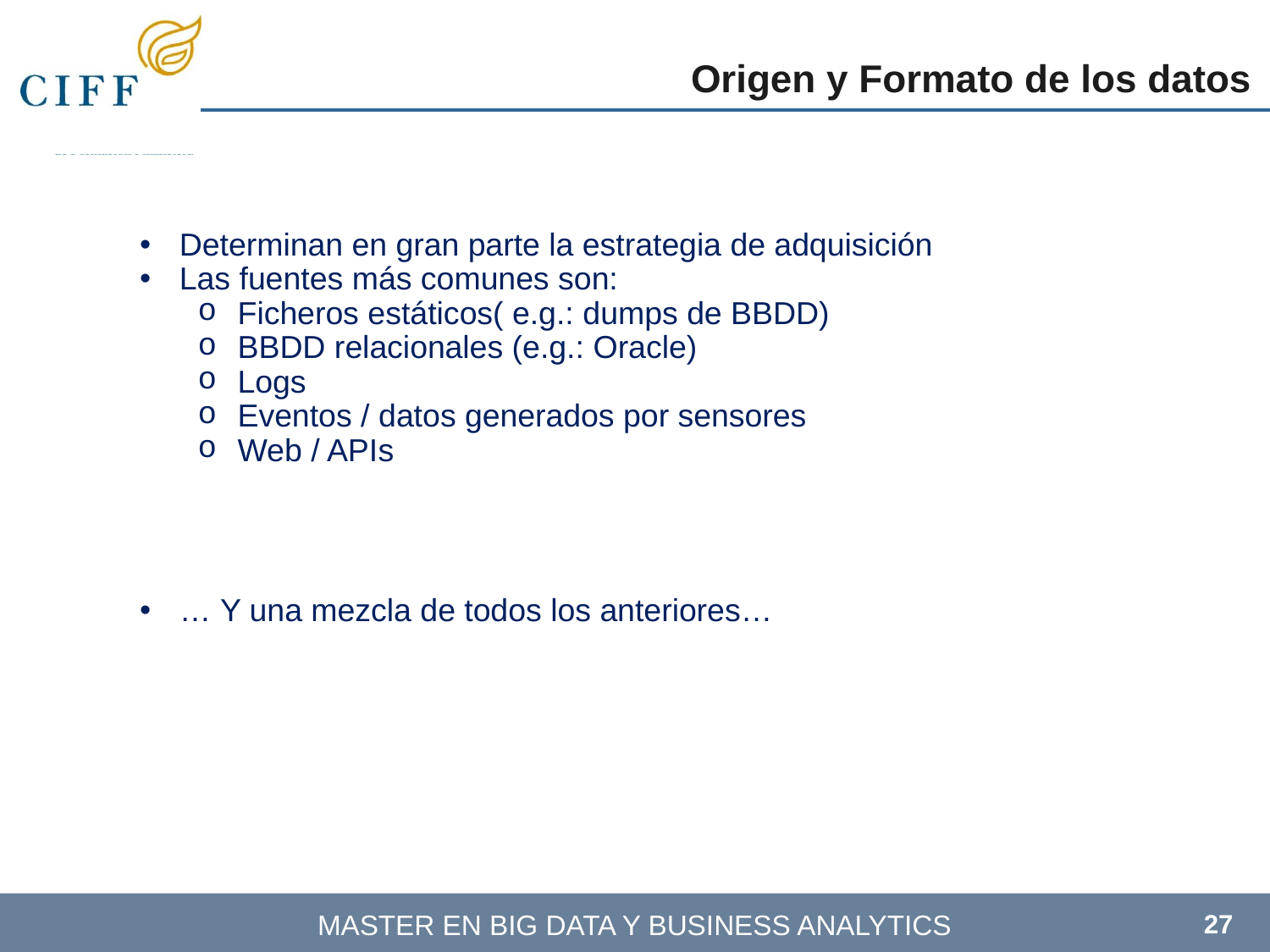

Origen y Formato de los datos
Determinan en gran parte la estrategia de adquisición
Las fuentes más comunes son:
Ficheros estáticos( e.g.: dumps de BBDD)
BBDD relacionales (e.g.: Oracle)
Logs
Eventos / datos generados por sensores
Web / APIs

… Y una mezcla de todos los anteriores…
27